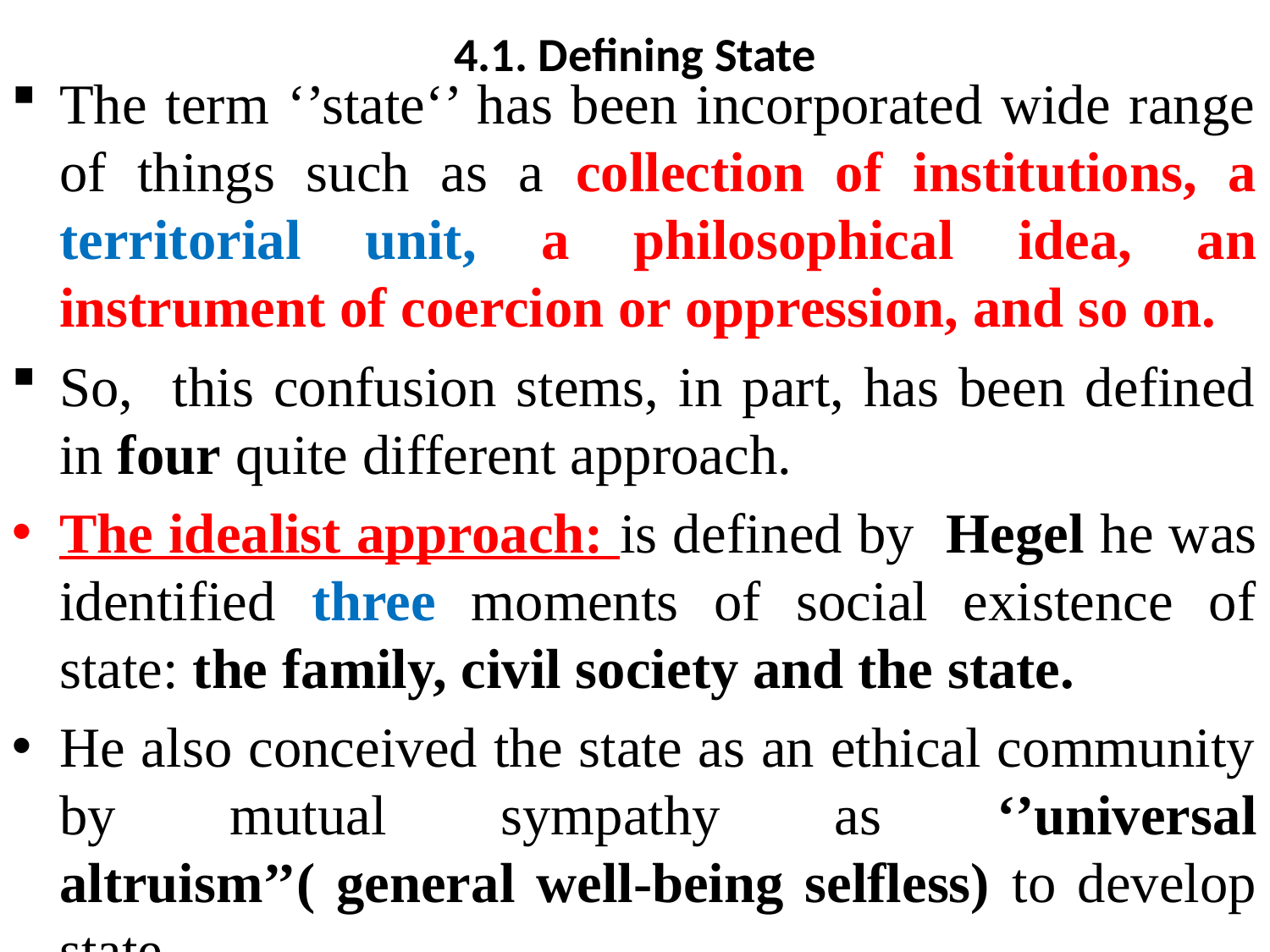

# 4.1. Defining State
The term ‘’state‘’ has been incorporated wide range of things such as a collection of institutions, a territorial unit, a philosophical idea, an instrument of coercion or oppression, and so on.
So,  this confusion stems, in part, has been defined in four quite different approach.
The idealist approach: is defined by  Hegel he was identified three moments of social existence of state: the family, civil society and the state.
He also conceived the state as an ethical community by mutual sympathy as ‘’universal altruism’’( general well-being selfless) to develop state.